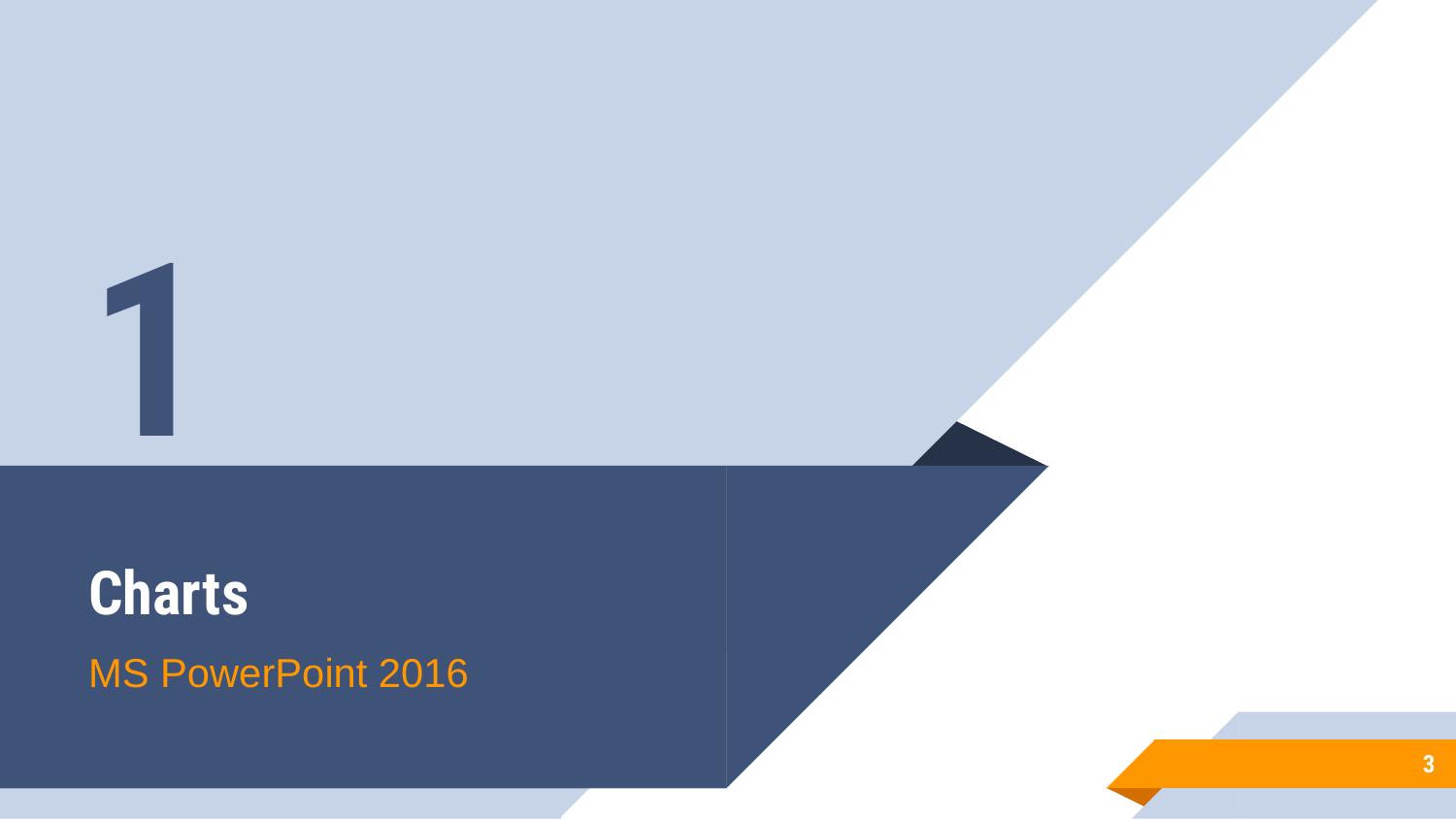

1
# Charts
MS PowerPoint 2016
3